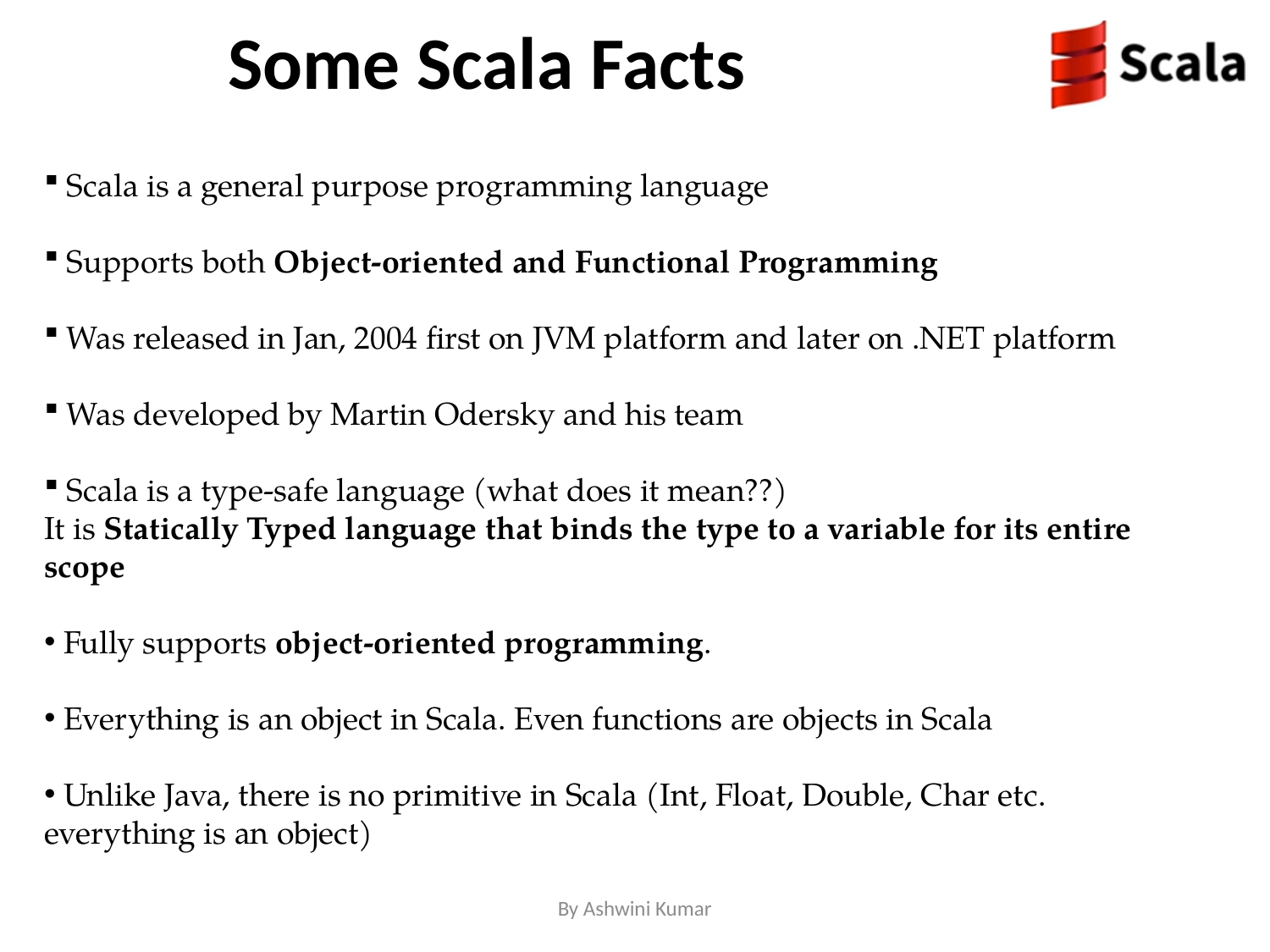

# Some Scala Facts
 Scala is a general purpose programming language

 Supports both Object-oriented and Functional Programming

 Was released in Jan, 2004 first on JVM platform and later on .NET platform

 Was developed by Martin Odersky and his team

 Scala is a type-safe language (what does it mean??)
It is Statically Typed language that binds the type to a variable for its entire scope

 Fully supports object-oriented programming.

 Everything is an object in Scala. Even functions are objects in Scala

 Unlike Java, there is no primitive in Scala (Int, Float, Double, Char etc. everything is an object)

By Ashwini Kumar